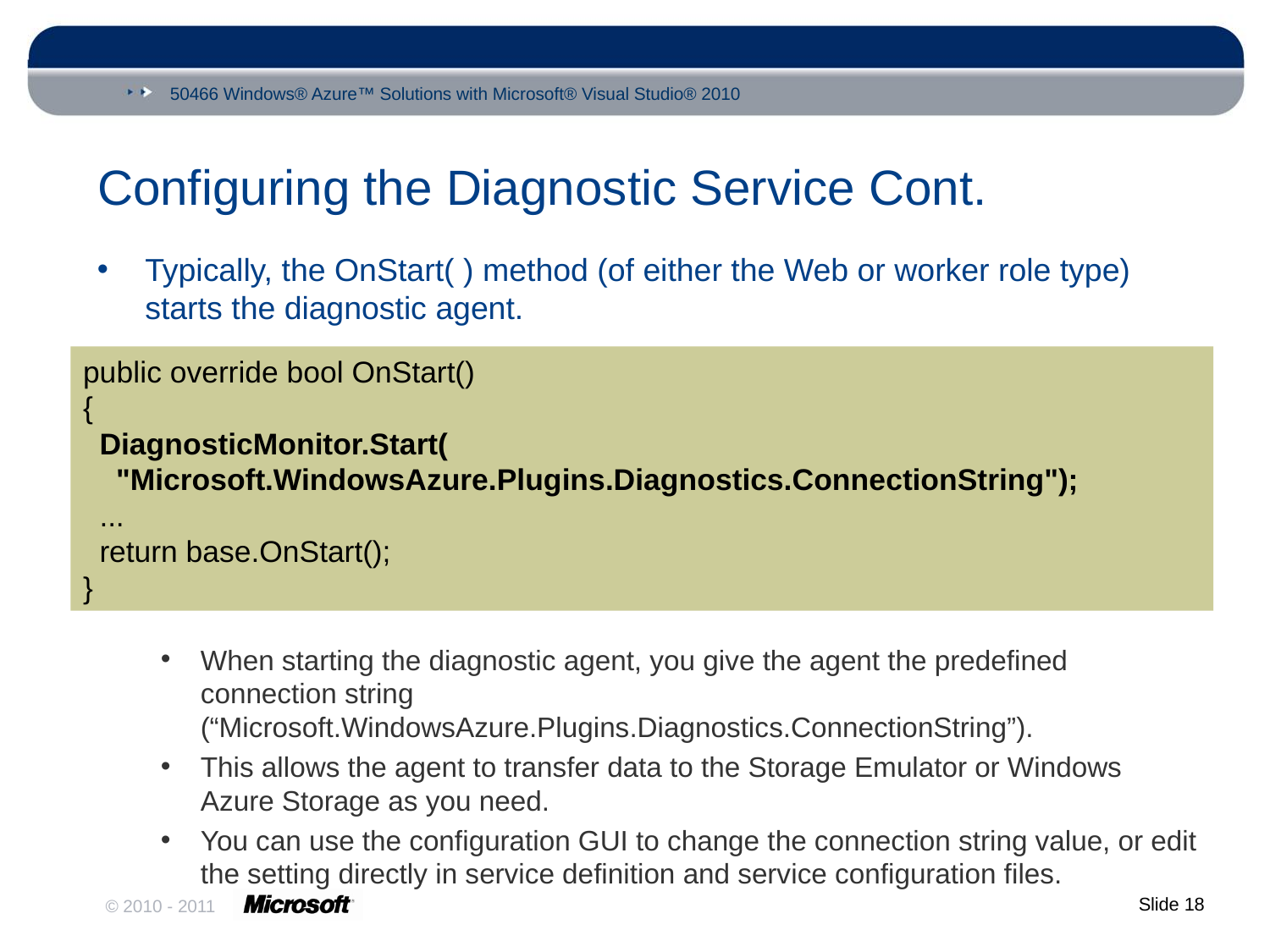

# Configuring the Diagnostic Service Cont.
Typically, the OnStart( ) method (of either the Web or worker role type) starts the diagnostic agent.

When starting the diagnostic agent, you give the agent the predefined connection string (“Microsoft.WindowsAzure.Plugins.Diagnostics.ConnectionString”).
This allows the agent to transfer data to the Storage Emulator or Windows Azure Storage as you need.
You can use the configuration GUI to change the connection string value, or edit the setting directly in service definition and service configuration files.

public override bool OnStart()
{
  DiagnosticMonitor.Start(
    "Microsoft.WindowsAzure.Plugins.Diagnostics.ConnectionString");
  ...
  return base.OnStart();
}